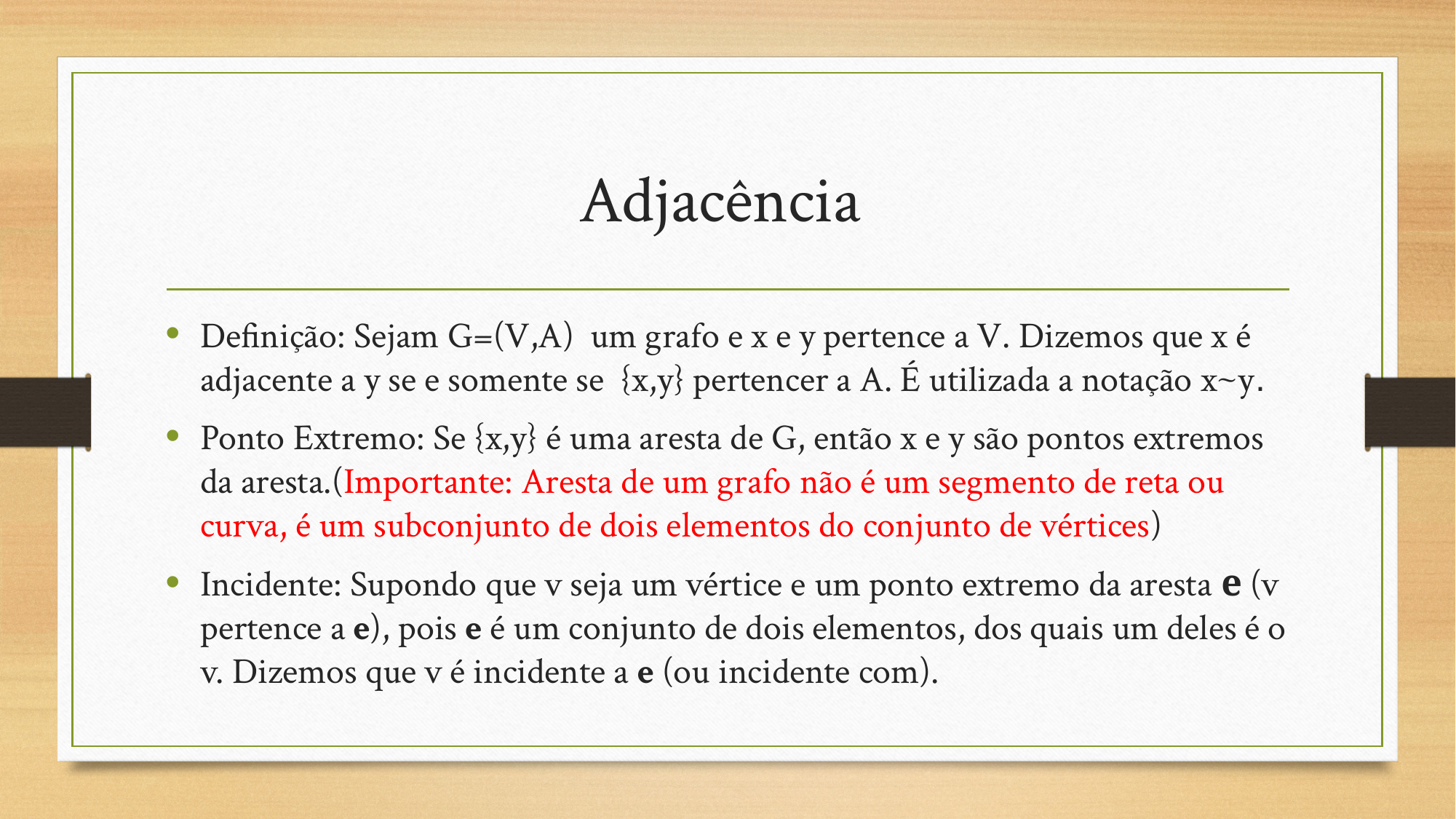

# Adjacência
Definição: Sejam G=(V,A)  um grafo e x e y pertence a V. Dizemos que x é adjacente a y se e somente se  {x,y} pertencer a A. É utilizada a notação x~y.
Ponto Extremo: Se {x,y} é uma aresta de G, então x e y são pontos extremos da aresta.(Importante: Aresta de um grafo não é um segmento de reta ou curva, é um subconjunto de dois elementos do conjunto de vértices)
Incidente: Supondo que v seja um vértice e um ponto extremo da aresta е (v pertence a e), pois e é um conjunto de dois elementos, dos quais um deles é o v. Dizemos que v é incidente a e (ou incidente com).